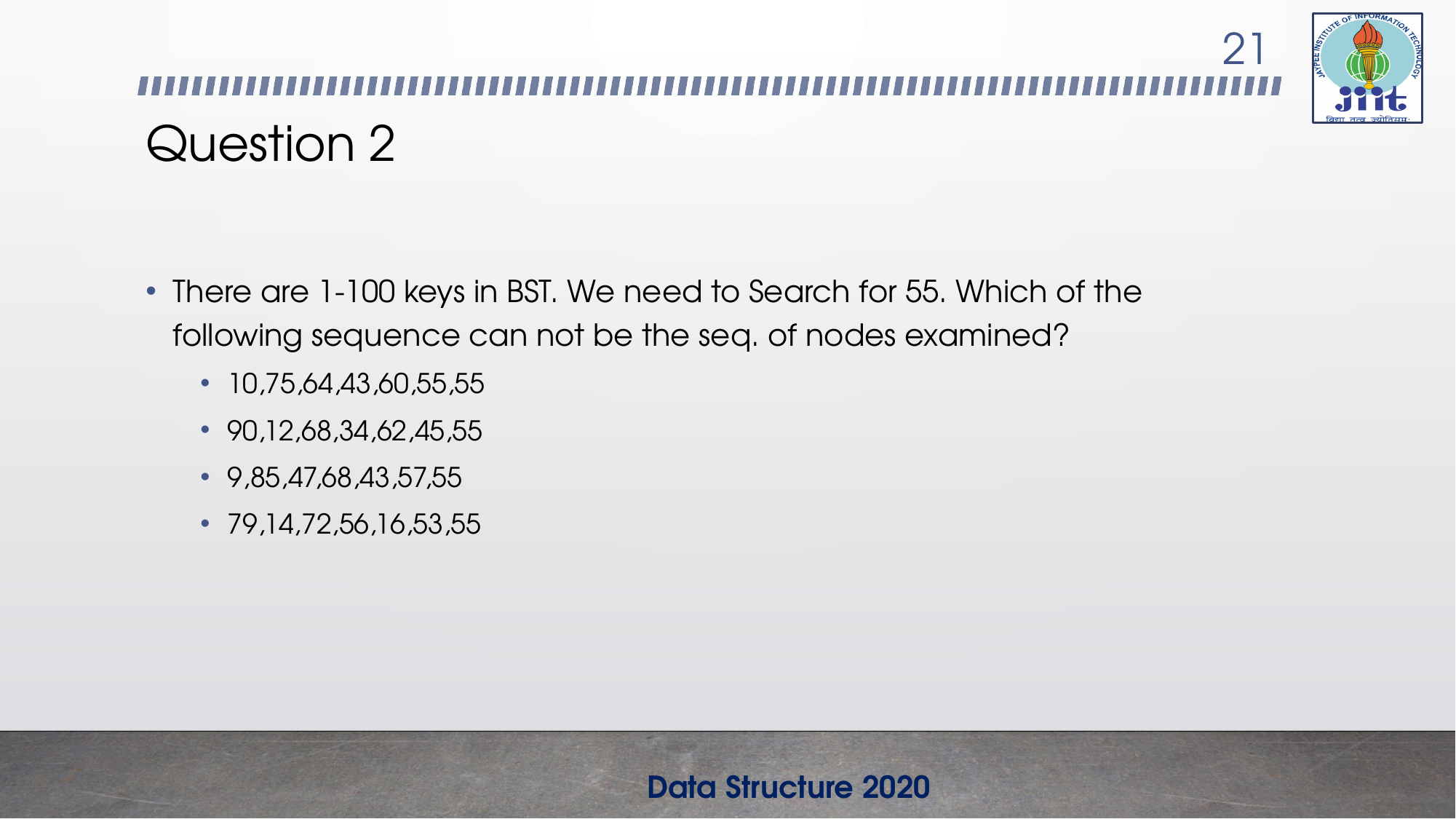

21
# Question 2
There are 1-100 keys in BST. We need to Search for 55. Which of the following sequence can not be the seq. of nodes examined?
10,75,64,43,60,55,55
90,12,68,34,62,45,55
9,85,47,68,43,57,55
79,14,72,56,16,53,55